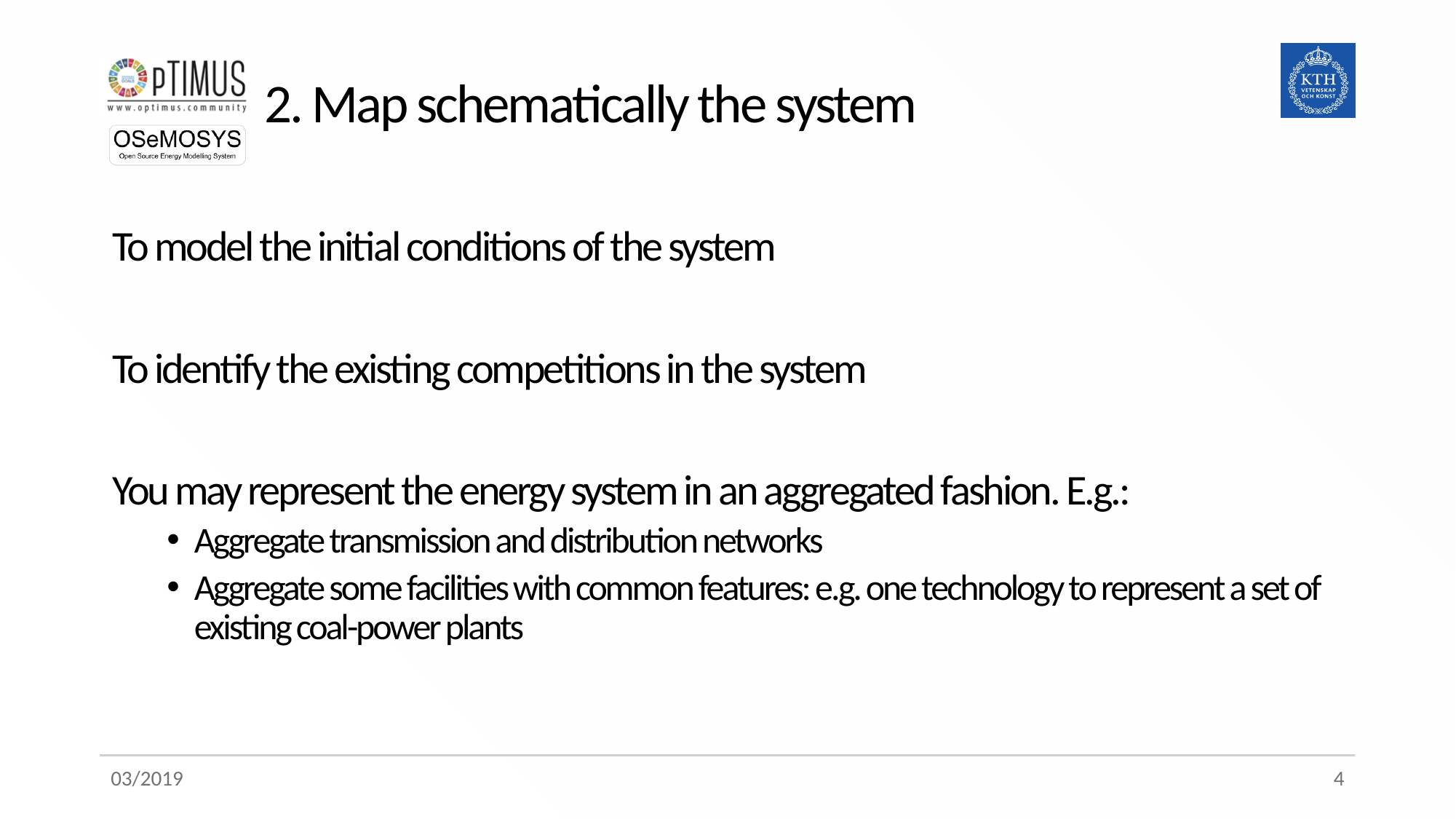

# 2. Map schematically the system
To model the initial conditions of the system

To identify the existing competitions in the system

You may represent the energy system in an aggregated fashion. E.g.:
Aggregate transmission and distribution networks
Aggregate some facilities with common features: e.g. one technology to represent a set of existing coal-power plants
03/2019
4